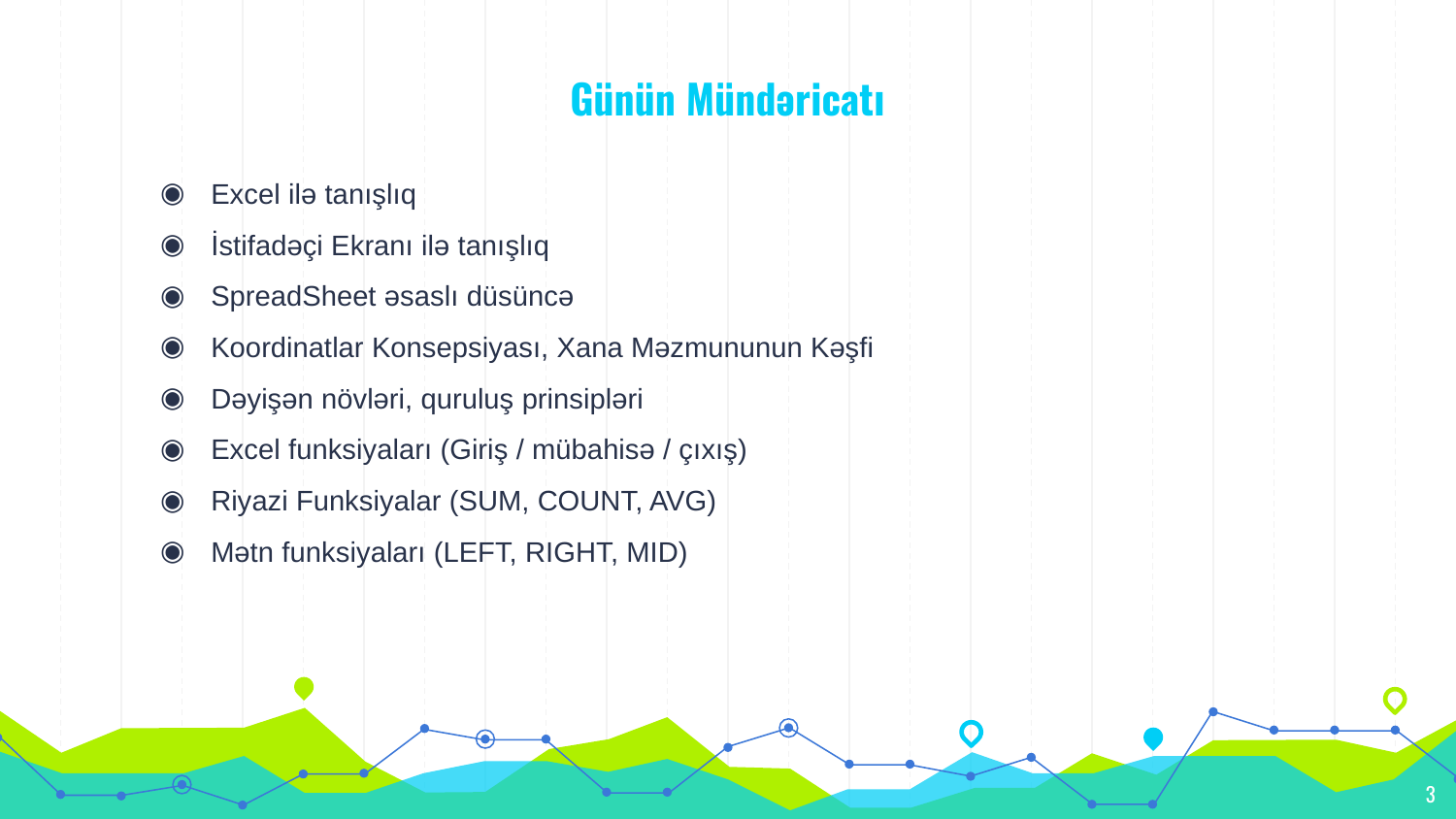

# Günün Mündəricatı
Excel ilə tanışlıq
İstifadəçi Ekranı ilə tanışlıq
SpreadSheet əsaslı düsüncə
Koordinatlar Konsepsiyası, Xana Məzmununun Kəşfi
Dəyişən növləri, quruluş prinsipləri
Excel funksiyaları (Giriş / mübahisə / çıxış)
Riyazi Funksiyalar (SUM, COUNT, AVG)
Mətn funksiyaları (LEFT, RIGHT, MID)
3